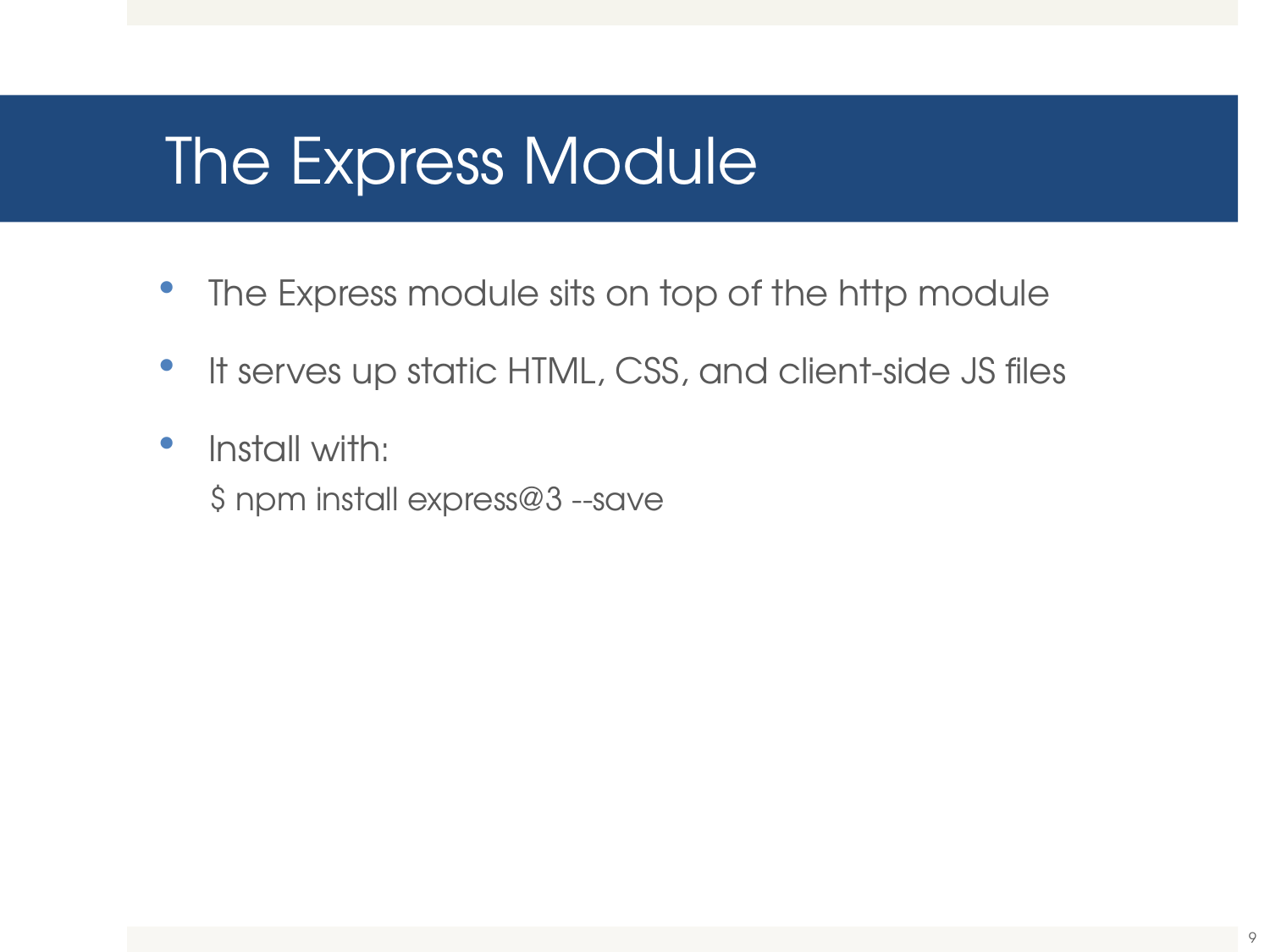

# The Express Module
The Express module sits on top of the http module
It serves up static HTML, CSS, and client-side JS files
Install with:
$ npm install express@3 --save
9